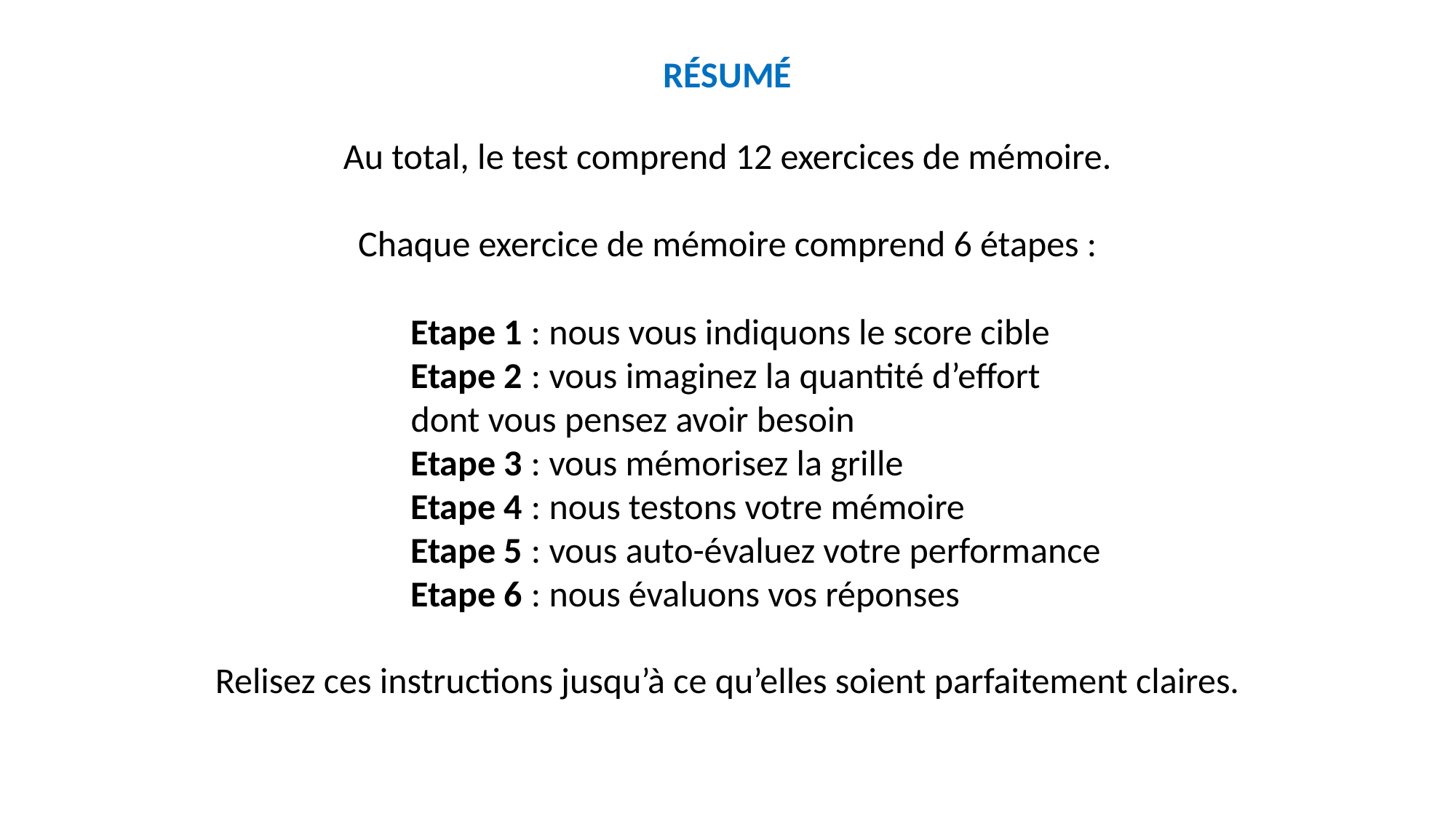

RÉSUMÉ
Au total, le test comprend 12 exercices de mémoire.

Chaque exercice de mémoire comprend 6 étapes :

Etape 1 : nous vous indiquons le score cible
Etape 2 : vous imaginez la quantité d’effort dont vous pensez avoir besoin
Etape 3 : vous mémorisez la grille
Etape 4 : nous testons votre mémoire
Etape 5 : vous autoévaluez votre performance
Etape 6 : nous évaluons vos réponses

Relisez ces instructions jusqu’à ce qu’elles soient parfaitement claires.

Etape 1 : nous vous indiquons le score cible
Etape 2 : vous imaginez la quantité d’effort dont vous pensez avoir besoin
Etape 3 : vous mémorisez la grille
Etape 4 : nous testons votre mémoire
Etape 5 : vous auto-évaluez votre performance
Etape 6 : nous évaluons vos réponses